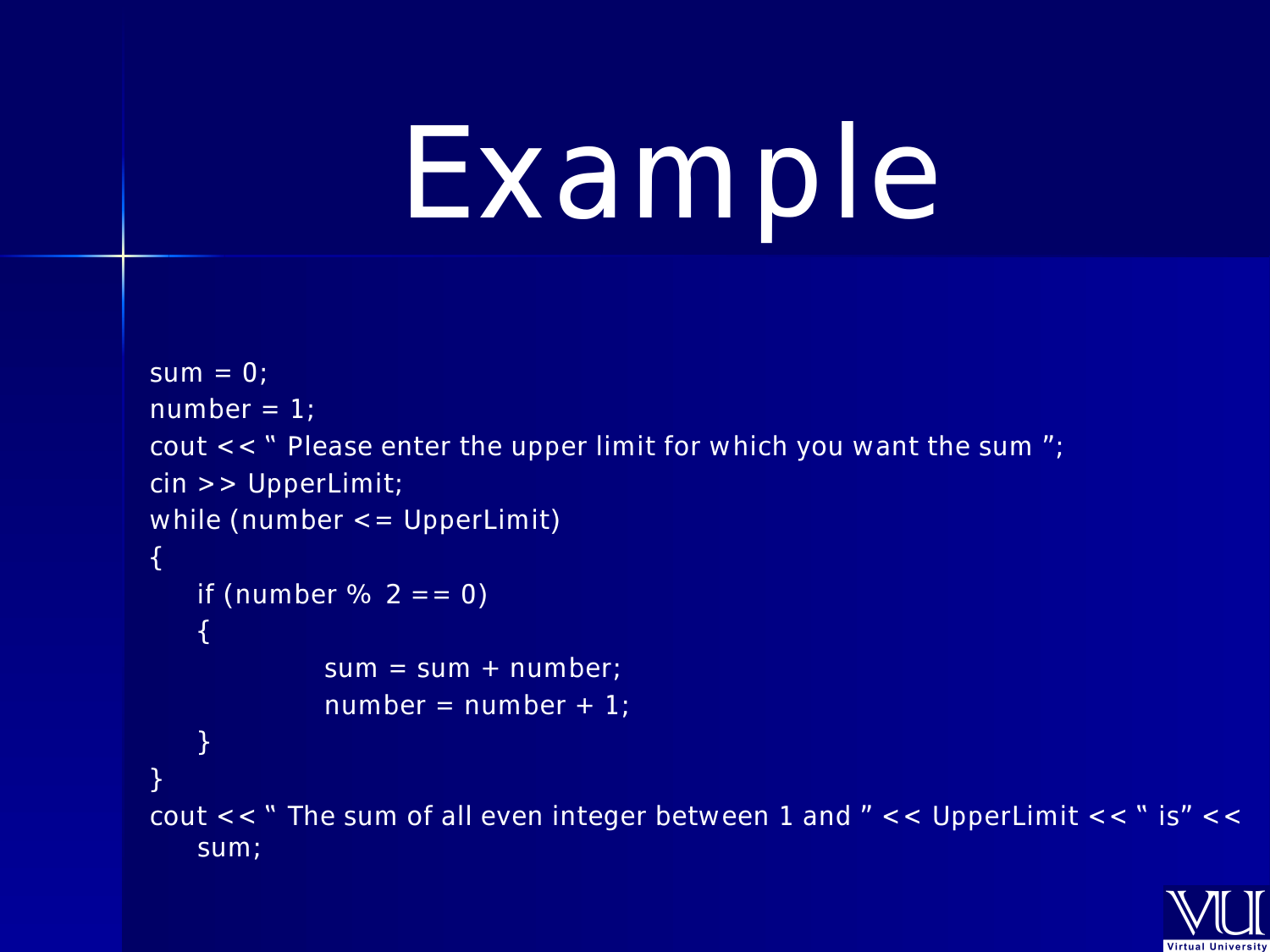

Example

sum = 0;
number = 1;
cout << “ Please enter the upper limit for which you want the sum ”;
cin >> UpperLimit;
while (number <= UpperLimit)
{
	if (number % 2 == 0)
	{
		sum = sum + number;
		number = number + 1;
	}
}
cout << “ The sum of all even integer between 1 and ” << UpperLimit << “ is” << sum;